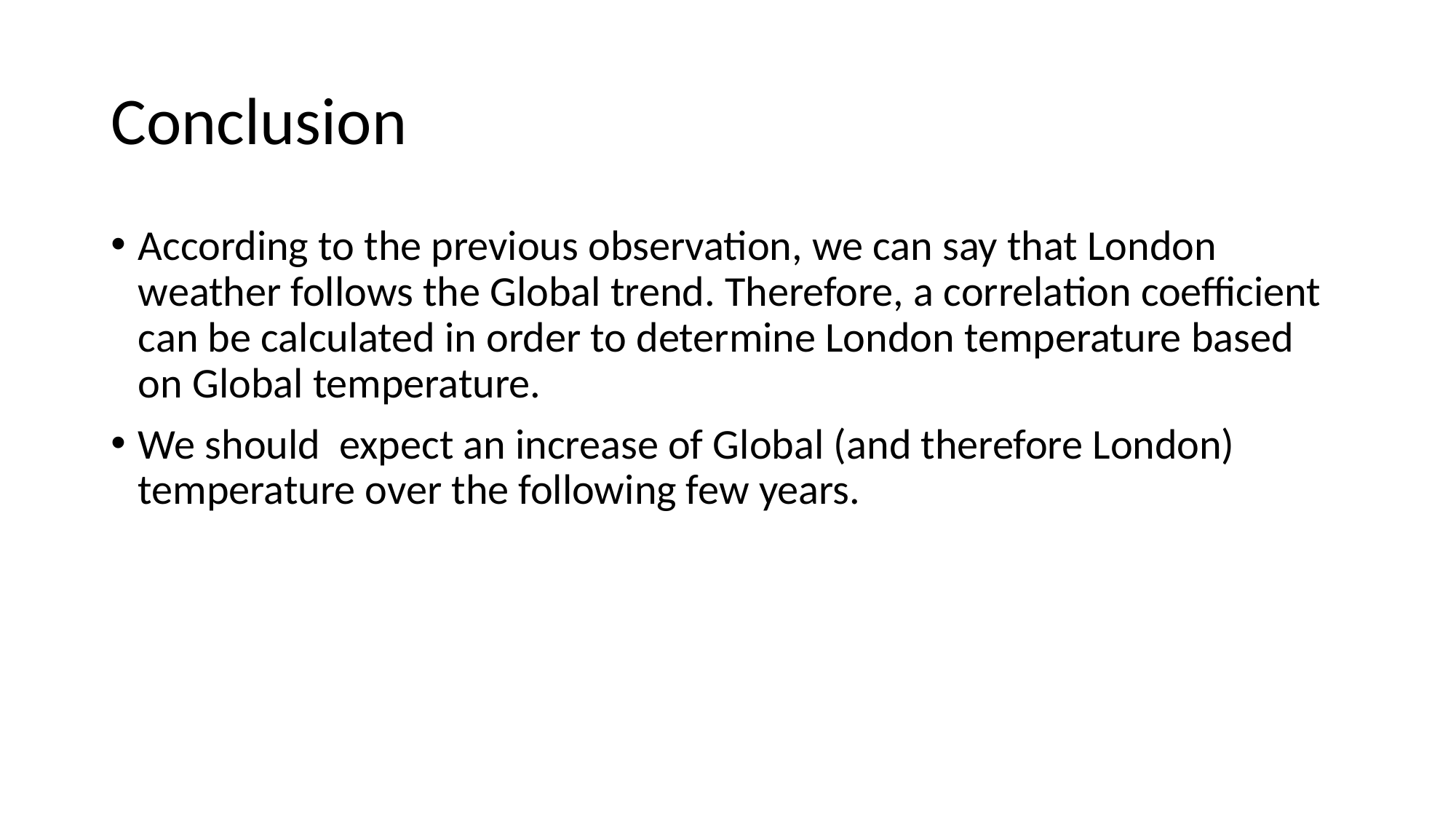

# Conclusion
According to the previous observation, we can say that London weather follows the Global trend. Therefore, a correlation coefficient can be calculated in order to determine London temperature based on Global temperature.
We should  expect an increase of Global (and therefore London) temperature over the following few years.